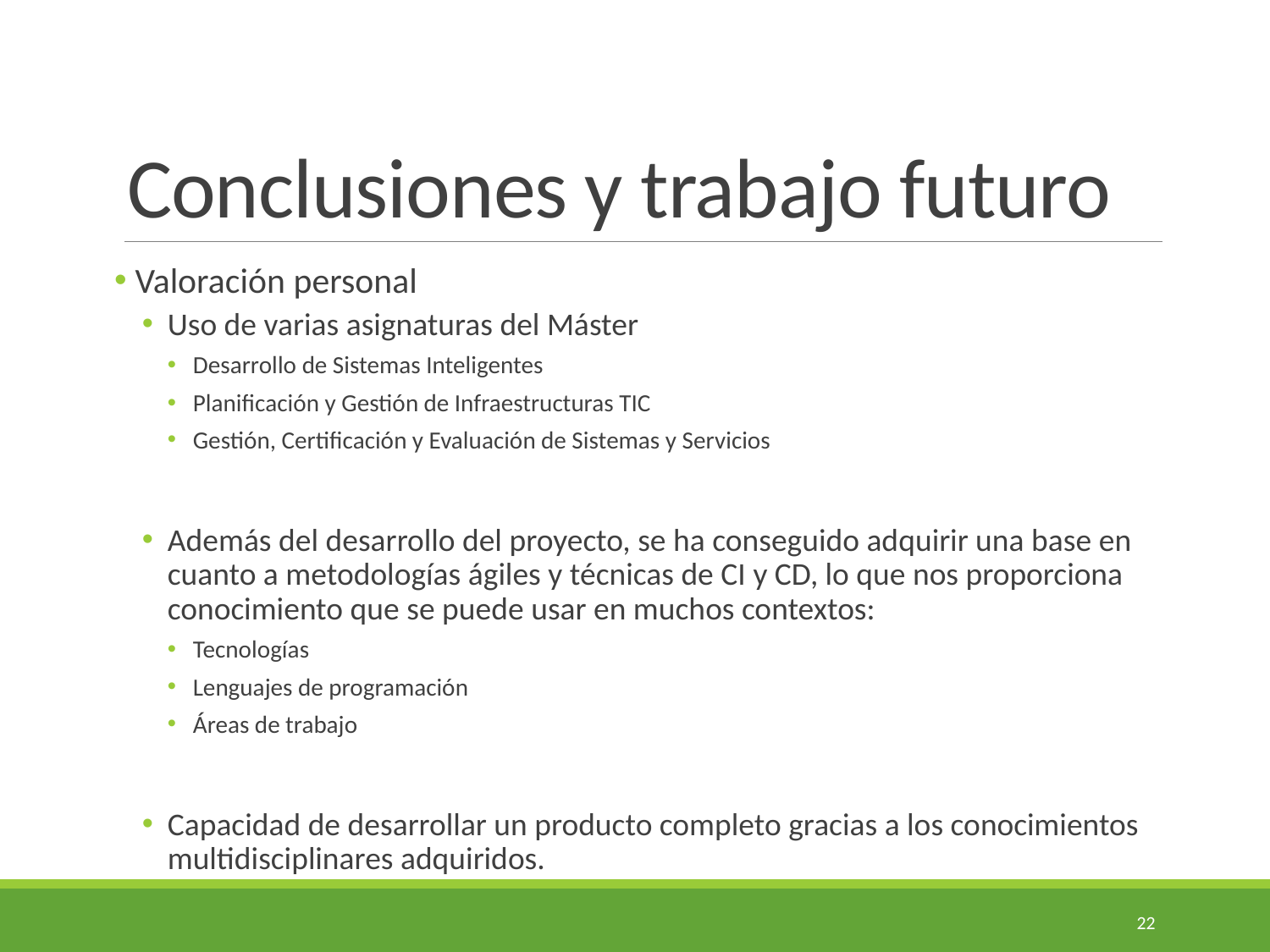

# Conclusiones y trabajo futuro
 Valoración personal
Uso de varias asignaturas del Máster
Desarrollo de Sistemas Inteligentes
Planificación y Gestión de Infraestructuras TIC
Gestión, Certificación y Evaluación de Sistemas y Servicios

Además del desarrollo del proyecto, se ha conseguido adquirir una base en cuanto a metodologías ágiles y técnicas de CI y CD, lo que nos proporciona conocimiento que se puede usar en muchos contextos:
Tecnologías
Lenguajes de programación
Áreas de trabajo

Capacidad de desarrollar un producto completo gracias a los conocimientos multidisciplinares adquiridos.
22